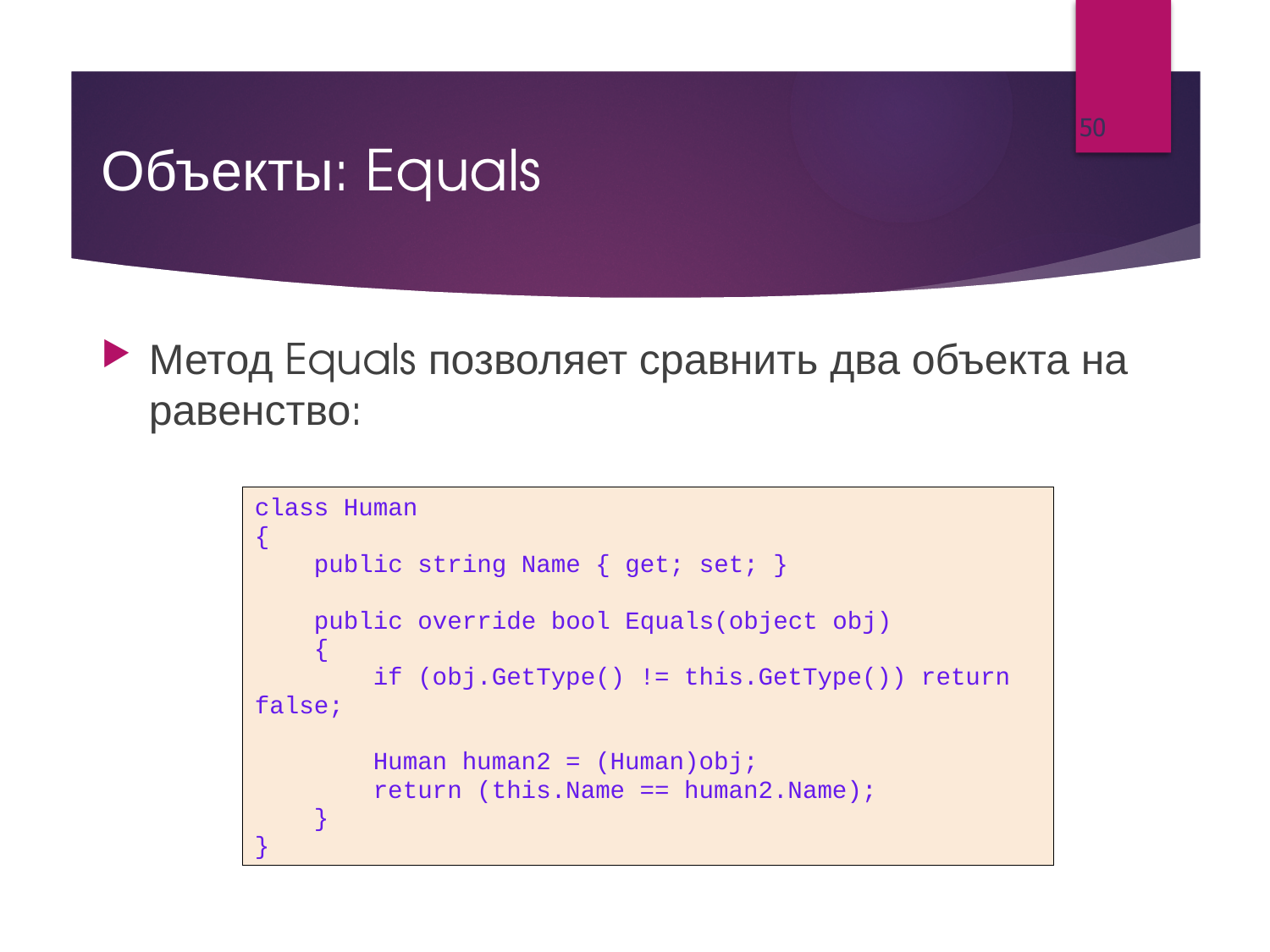

50
# Объекты: Equals
Метод Equals позволяет сравнить два объекта на равенство:
class Human
{
    public string Name { get; set; }

    public override bool Equals(object obj)
    {
        if (obj.GetType() != this.GetType()) return false;

        Human human2 = (Human)obj;
        return (this.Name == human2.Name);
    }
}